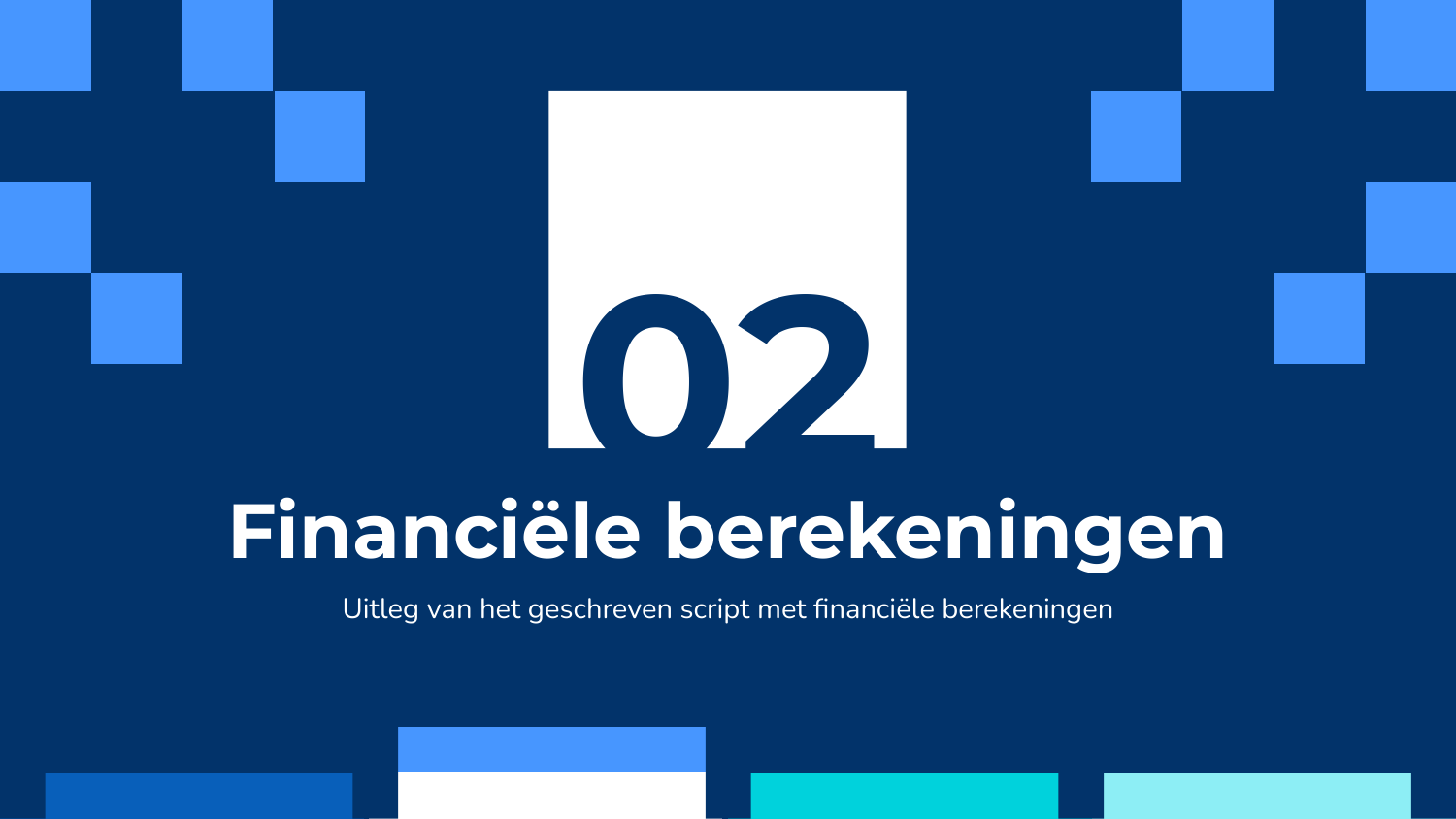

02
# Financiële berekeningen
Uitleg van het geschreven script met financiële berekeningen